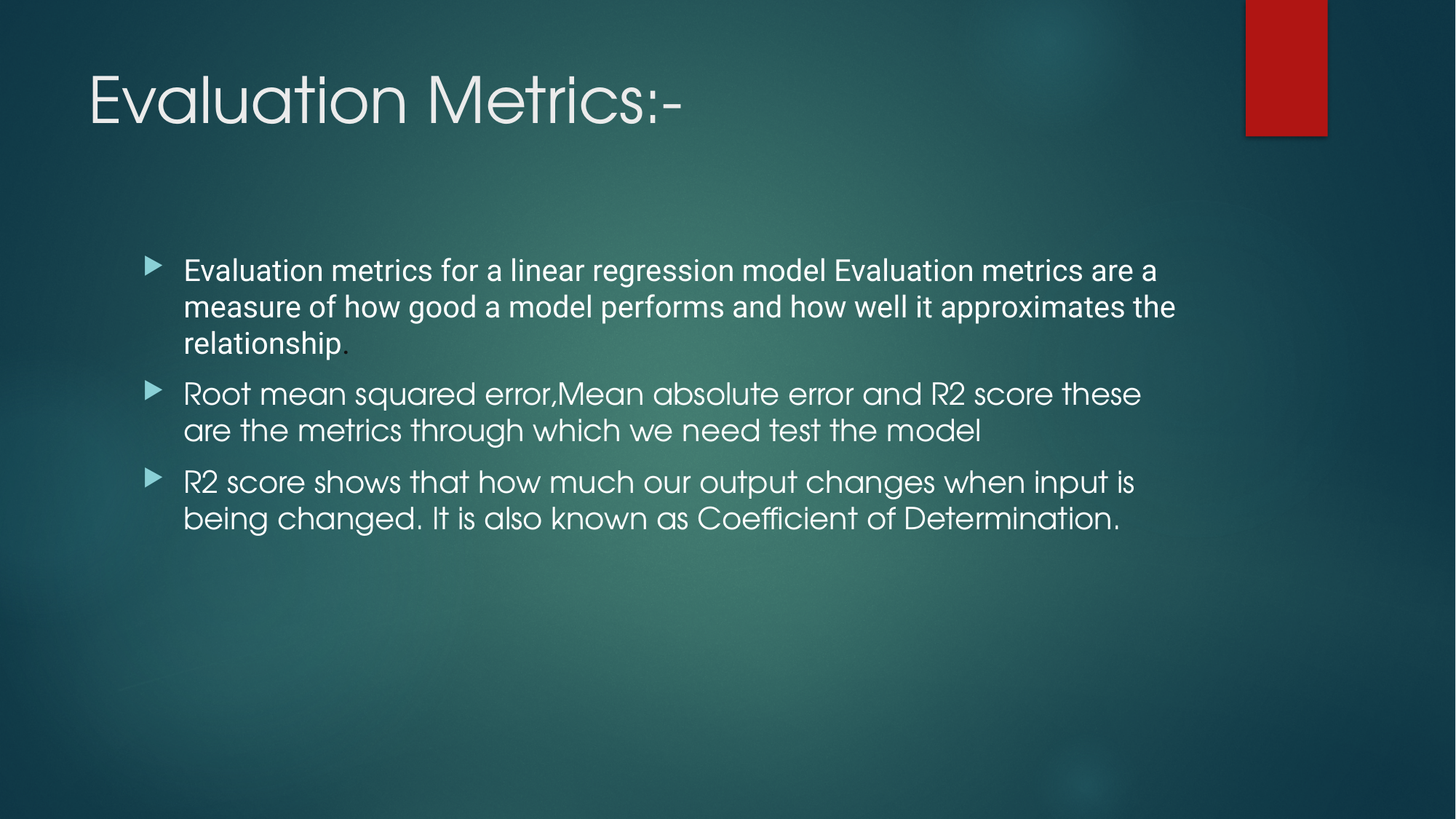

# Evaluation Metrics:-
Evaluation metrics for a linear regression model Evaluation metrics are a measure of how good a model performs and how well it approximates the relationship.
Root mean squared error,Mean absolute error and R2 score these are the metrics through which we need test the model
R2 score shows that how much our output changes when input is being changed. It is also known as Coefficient of Determination.